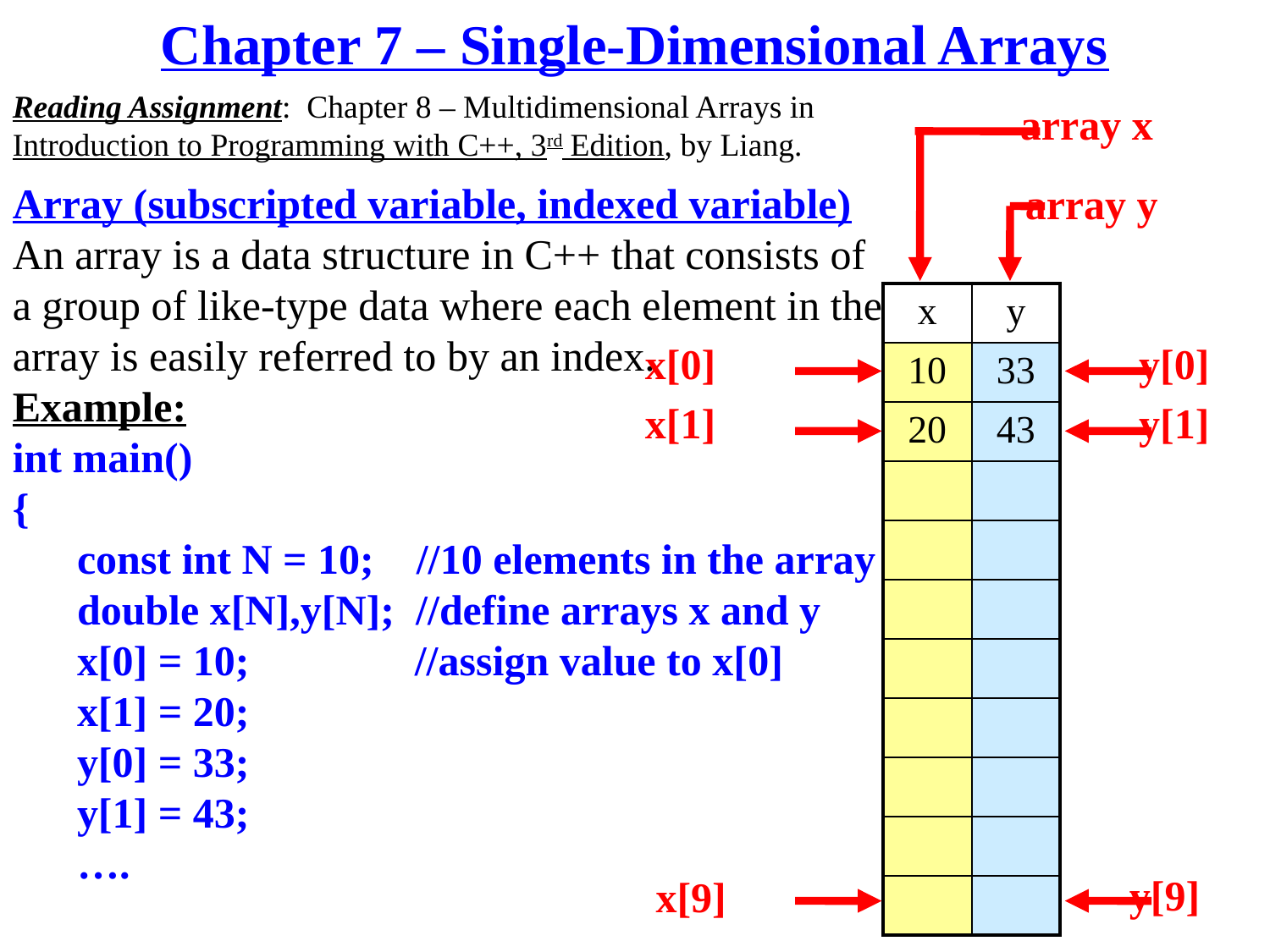

# Chapter 7 – Single-Dimensional Arrays
Reading Assignment:  Chapter 8 – Multidimensional Arrays in Introduction to Programming with C++, 3rd Edition, by Liang.
array x

x[0]
y[0]

x[1]
y[1]

y[9]
x[9]

Array (subscripted variable, indexed variable) An array is a data structure in C++ that consists of a group of like-type data where each element in the array is easily referred to by an index.
Example:
int main()
{
	const int N = 10;    //10 elements in the array
	double x[N],y[N];  //define arrays x and y
	x[0] = 10;		  //assign value to x[0]
	x[1] = 20;
	y[0] = 33;
	y[1] = 43;
	….

array y

| x | y |
| --- | --- |
| 10 | 33 |
| 20 | 43 |
|  |  |
|  |  |
|  |  |
|  |  |
|  |  |
|  |  |
|  |  |
|  |  |
1
1
1